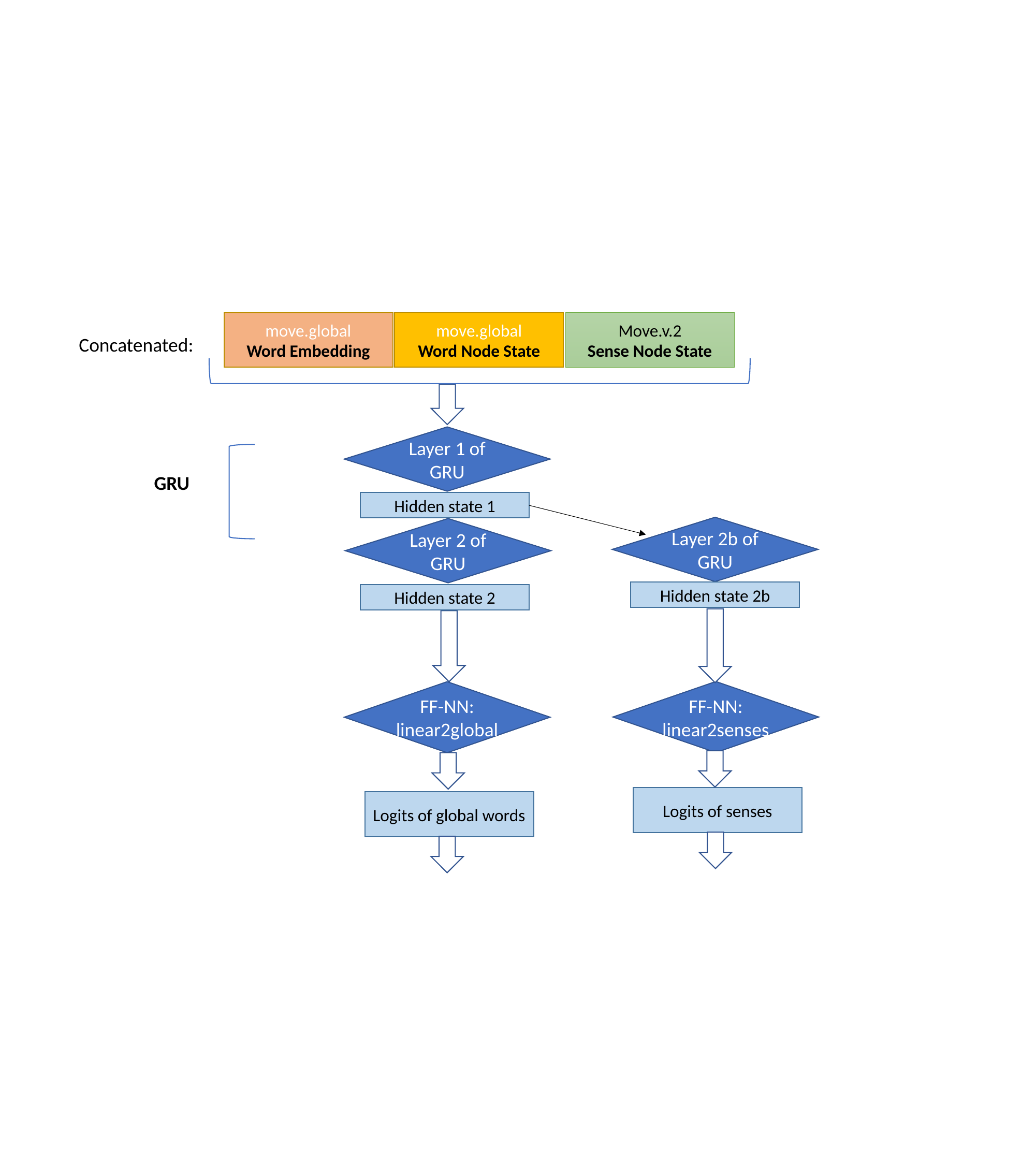

move.global
Word Embedding
move.global
Word Node State
Move.v.2
Sense Node State
Concatenated:

Layer 1 of GRU

GRU
Hidden state 1
Layer 2b of GRU
Layer 2 of GRU
Hidden state 2b
Hidden state 2

FF-NN:
linear2senses
FF-NN:
linear2global

Logits of senses
Logits of global words